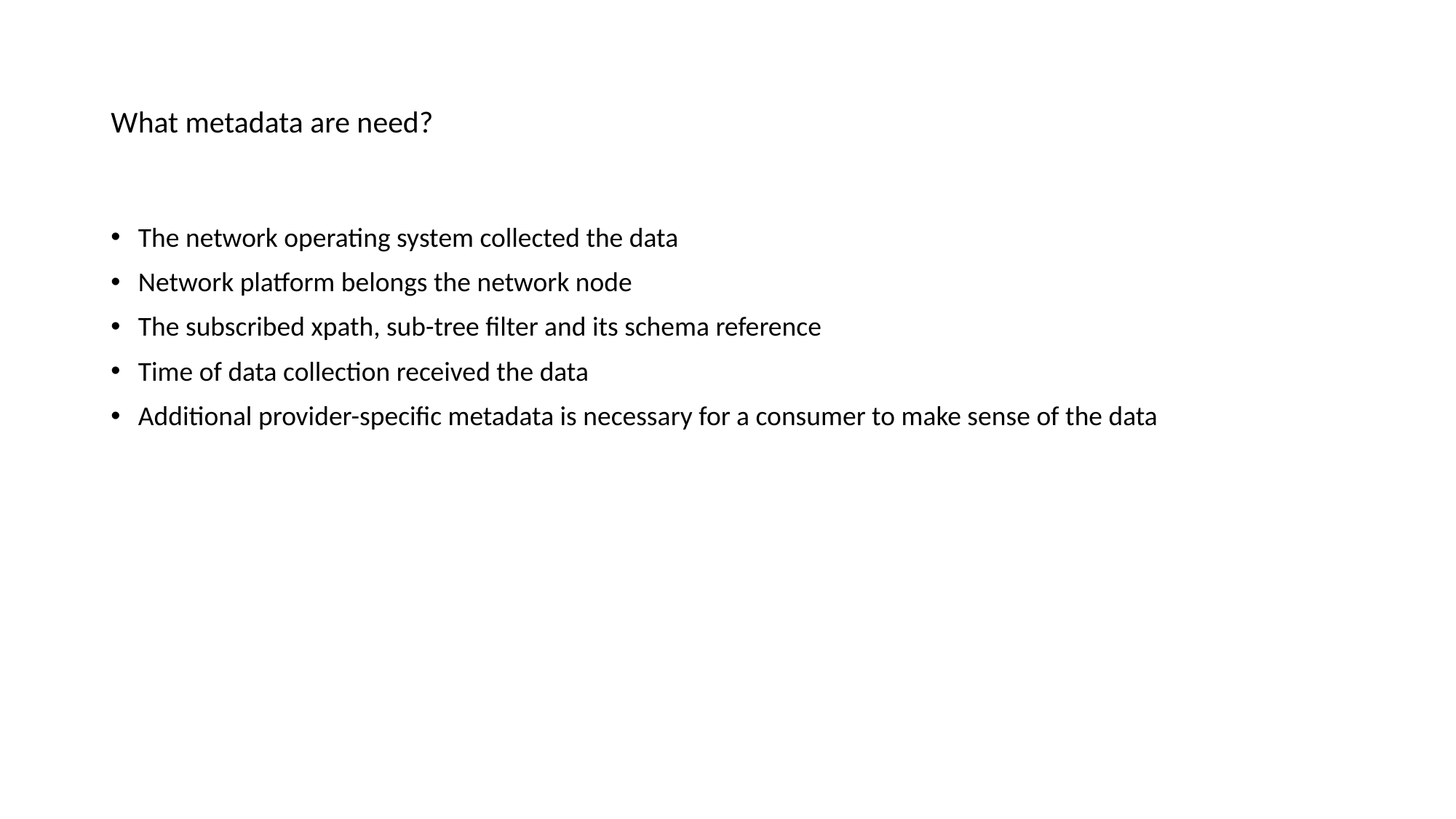

# What metadata are need?
The network operating system collected the data
Network platform belongs the network node
The subscribed xpath, sub-tree filter and its schema reference
Time of data collection received the data
Additional provider-specific metadata is necessary for a consumer to make sense of the data